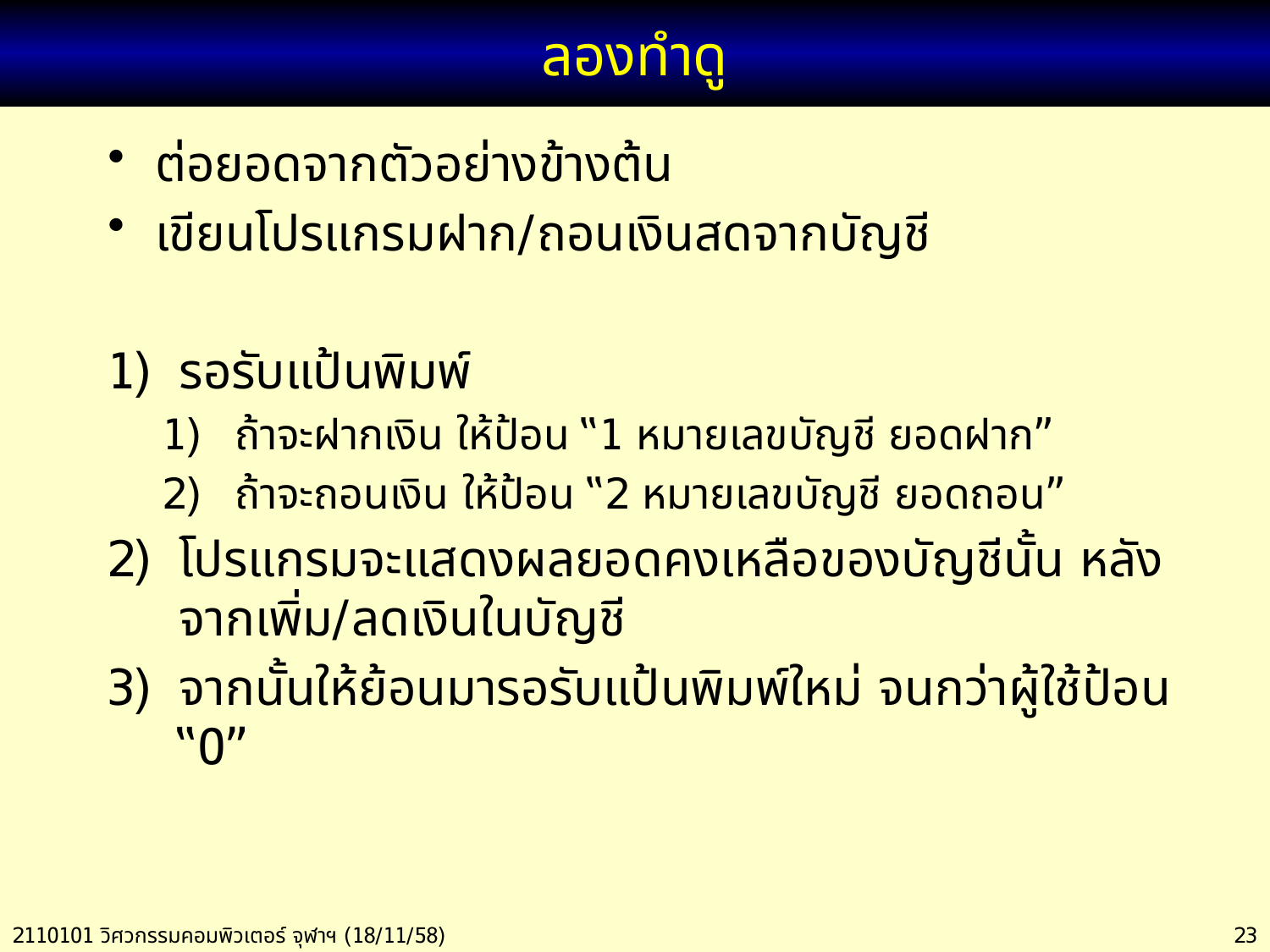

# ลองทำดู
ต่อยอดจากตัวอย่างข้างต้น
เขียนโปรแกรมฝาก/ถอนเงินสดจากบัญชี

รอรับแป้นพิมพ์
ถ้าจะฝากเงิน ให้ป้อน “1 หมายเลขบัญชี ยอดฝาก”
ถ้าจะถอนเงิน ให้ป้อน “2 หมายเลขบัญชี ยอดถอน”
โปรแกรมจะแสดงผลยอดคงเหลือของบัญชีนั้น หลังจากเพิ่ม/ลดเงินในบัญชี
จากนั้นให้ย้อนมารอรับแป้นพิมพ์ใหม่ จนกว่าผู้ใช้ป้อน “0”